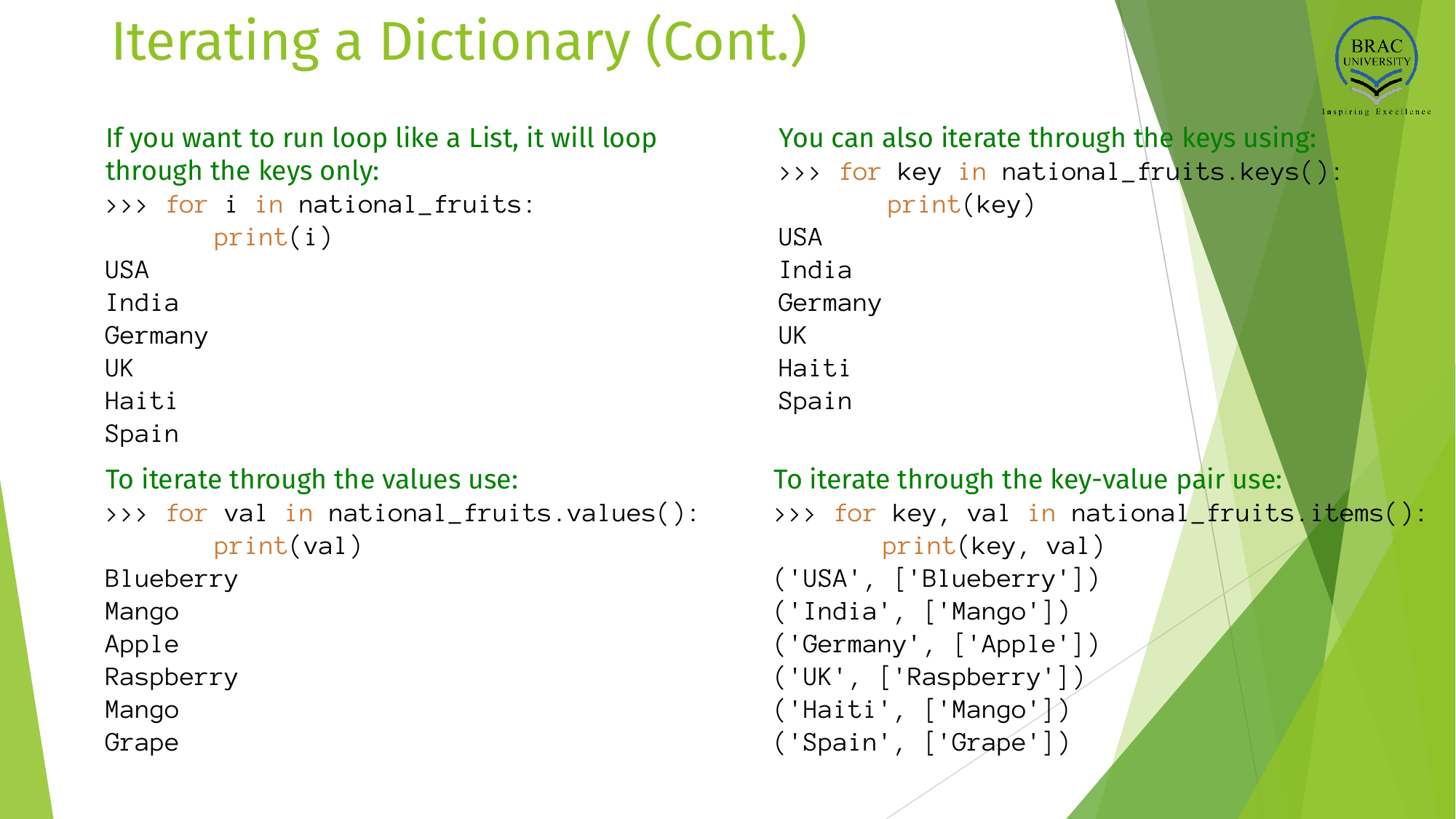

# Iterating a Dictionary (Cont.)
If you want to run loop like a List, it will loop through the keys only:
>>> for i in national_fruits:
    	print(i)
USA
India
Germany
UK
Haiti
Spain
You can also iterate through the keys using:
>>> for key in national_fruits.keys():
    	print(key)
USA
India
Germany
UK
Haiti
Spain
To iterate through the values use:
>>> for val in national_fruits.values():
    	print(val)
Blueberry
Mango
Apple
Raspberry
Mango
Grape
To iterate through the key-value pair use:
>>> for key, val in national_fruits.items():
    	print(key, val)
('USA', ['Blueberry'])
('India', ['Mango'])
('Germany', ['Apple'])
('UK', ['Raspberry'])
('Haiti', ['Mango'])
('Spain', ['Grape'])